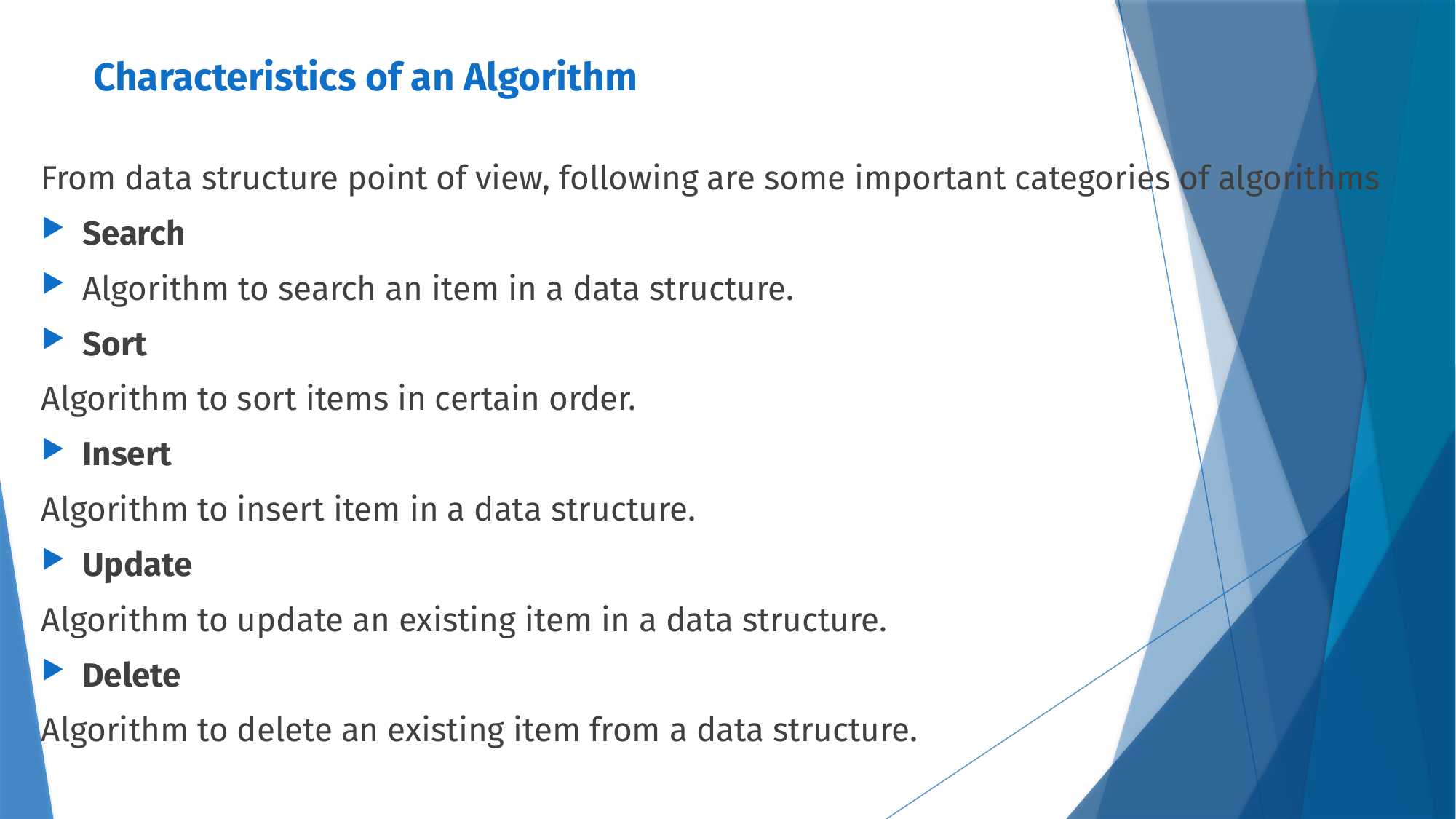

# Characteristics of an Algorithm
From data structure point of view, following are some important categories of algorithms
Search
Algorithm to search an item in a data structure.
Sort
Algorithm to sort items in certain order.
Insert
Algorithm to insert item in a data structure.
Update
Algorithm to update an existing item in a data structure.
Delete
Algorithm to delete an existing item from a data structure.